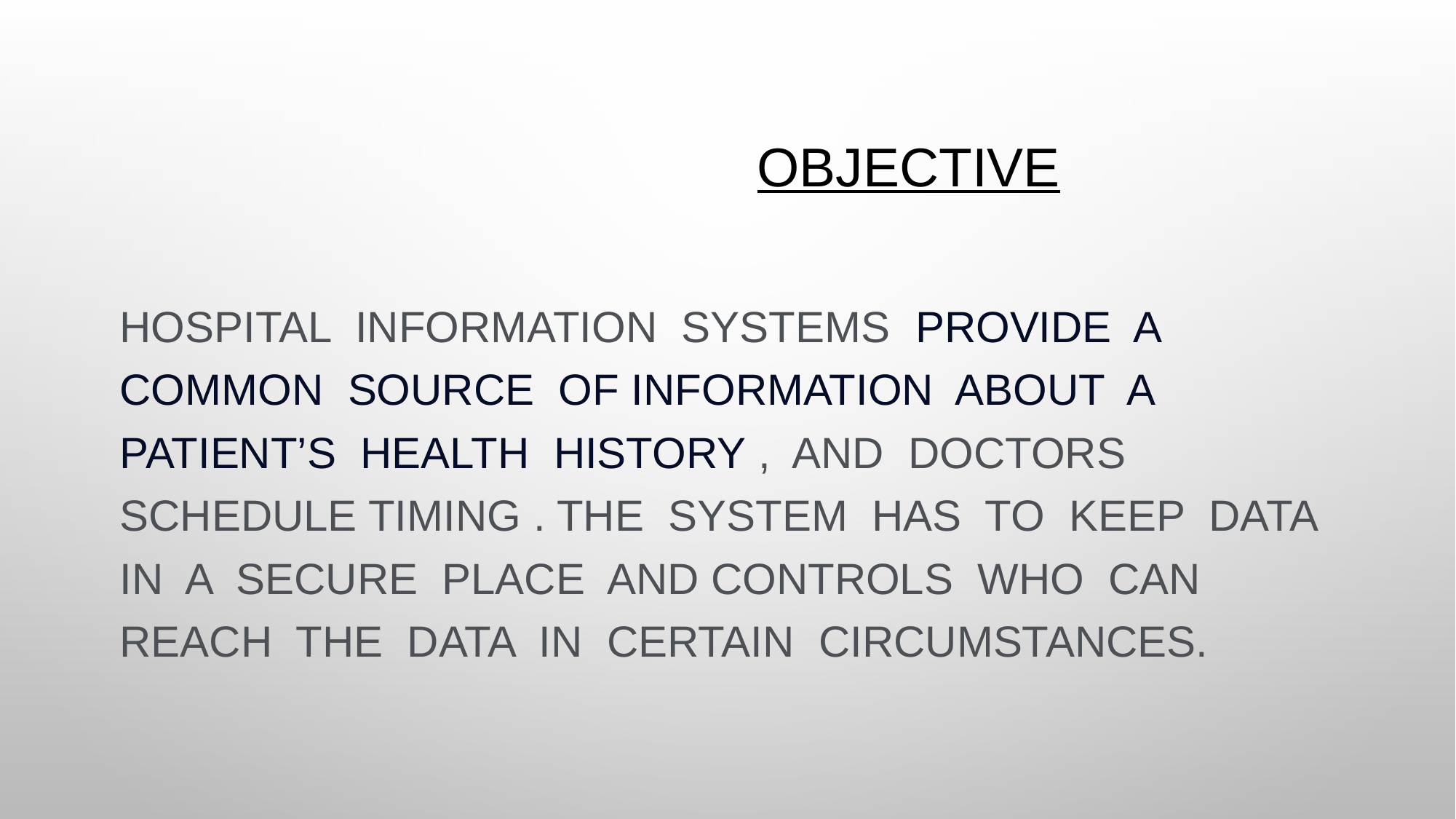

# Objective
Hospital  information  systems  provide  a  common  source  of information  about  a  patient’s  health  history ,  and  doctors  schedule timing . The  system  has  to  keep  data  in  a  secure  place  and controls  who  can  reach  the  data  in  certain  circumstances.